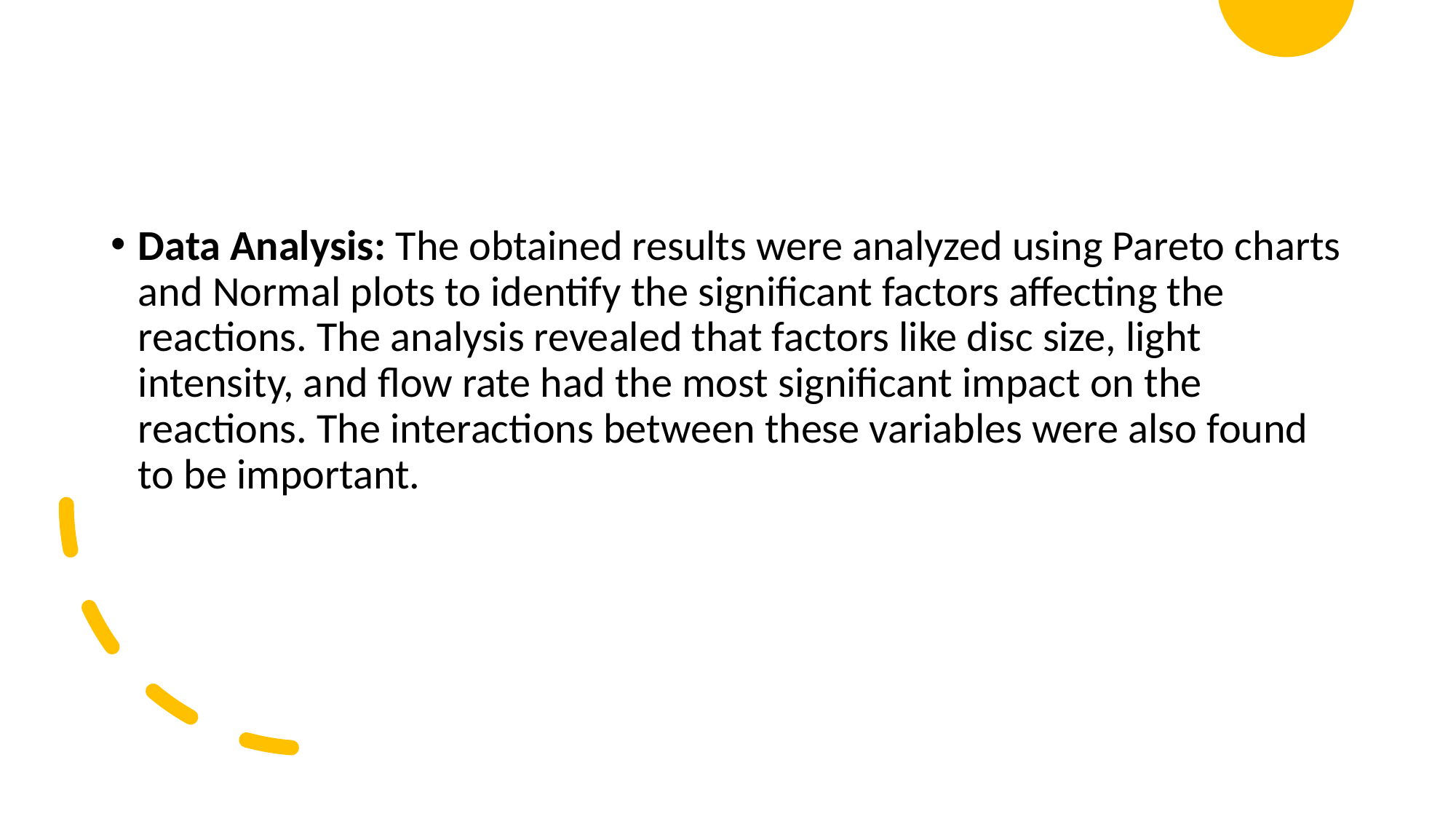

Data Analysis: The obtained results were analyzed using Pareto charts and Normal plots to identify the significant factors affecting the reactions. The analysis revealed that factors like disc size, light intensity, and flow rate had the most significant impact on the reactions. The interactions between these variables were also found to be important.